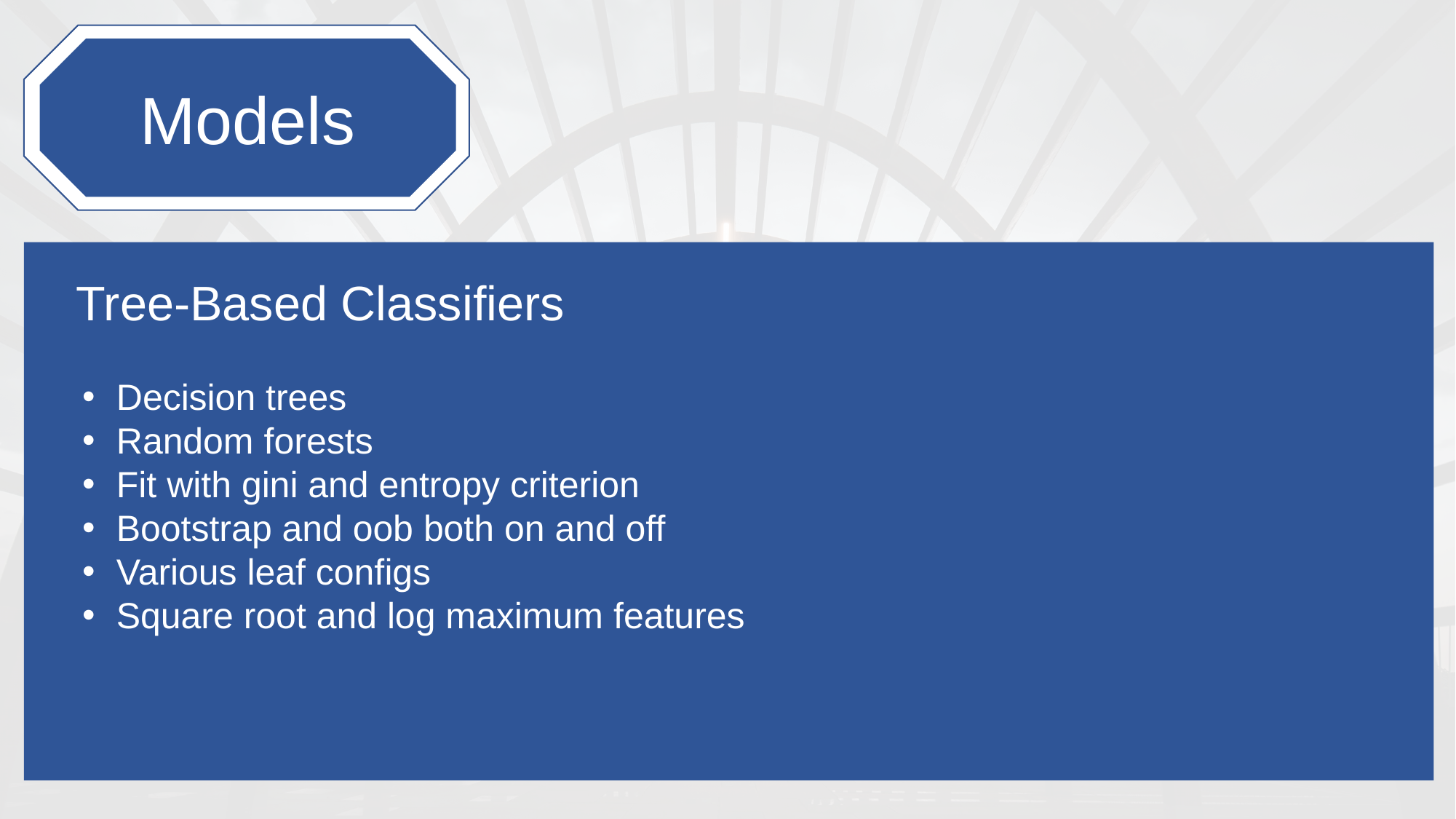

Models

Tree-Based Classifiers
Decision trees
Random forests
Fit with gini and entropy criterion
Bootstrap and oob both on and off
Various leaf configs
Square root and log maximum features